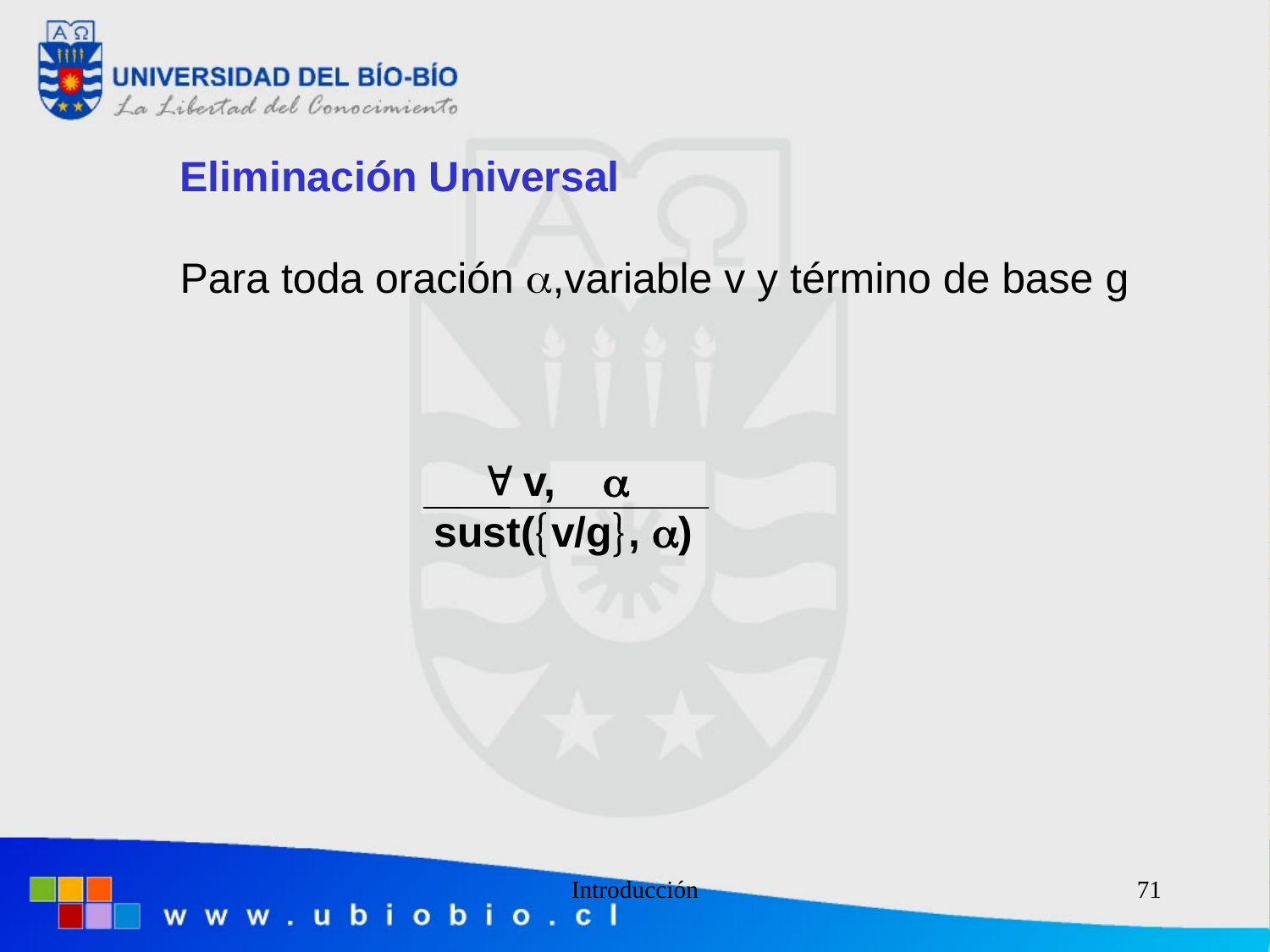

Eliminación Universal

Para toda oración α,variable v y término de base g

		    ∀ v,    α
		sust({v/g}, α)

Introducción
71